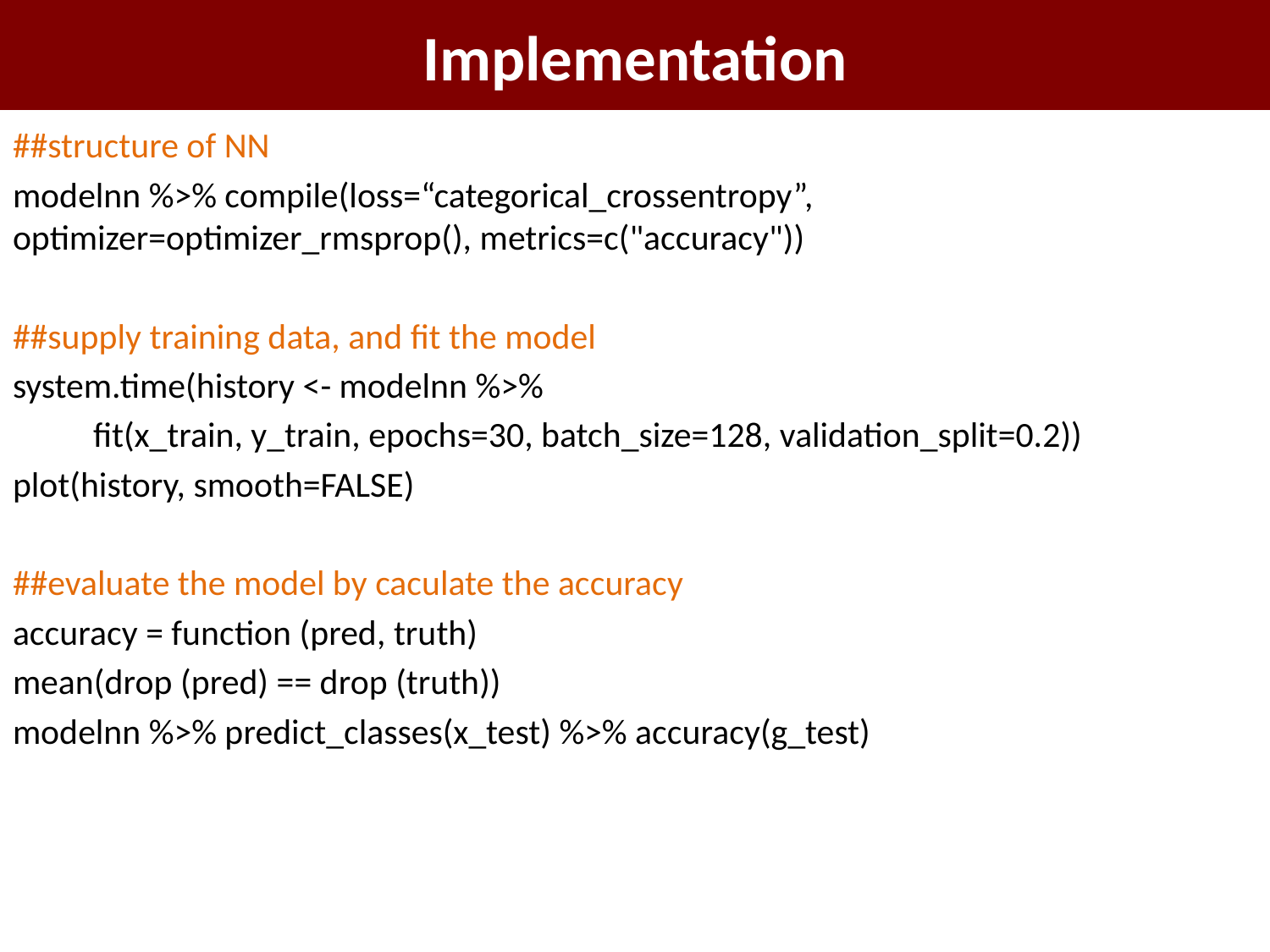

# Implementation
##structure of NN
modelnn %>% compile(loss=“categorical_crossentropy”, optimizer=optimizer_rmsprop(), metrics=c("accuracy"))

##supply training data, and fit the model
system.time(history <- modelnn %>%
          fit(x_train, y_train, epochs=30, batch_size=128, validation_split=0.2))
plot(history, smooth=FALSE)

##evaluate the model by caculate the accuracy
accuracy = function (pred, truth)
mean(drop (pred) == drop (truth))
modelnn %>% predict_classes(x_test) %>% accuracy(g_test)